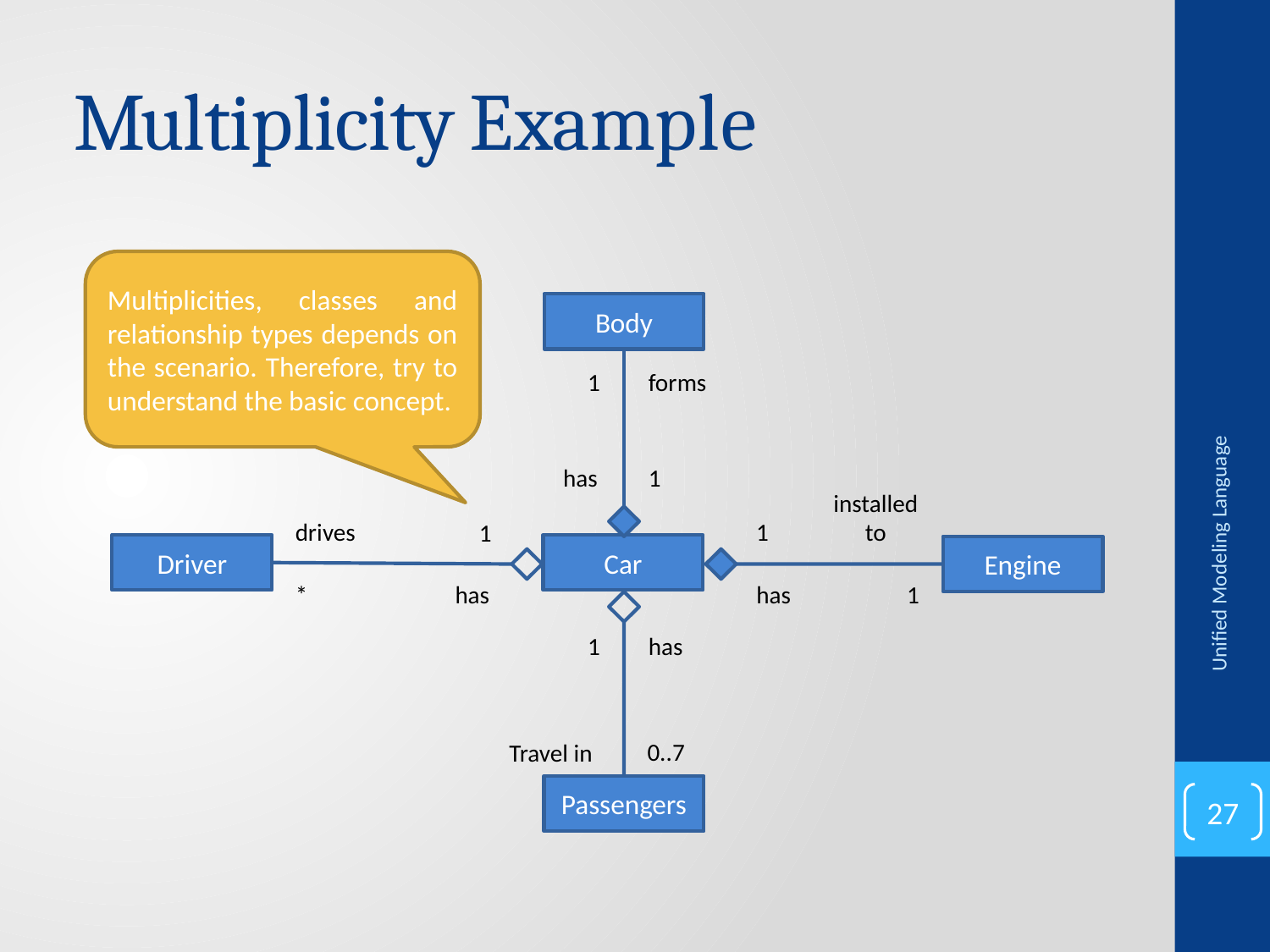

# Multiplicity Example
Multiplicities, classes and relationship types depends on the scenario. Therefore, try to understand the basic concept.
Body
1
forms
has
1
installed to

drives
1
1
Driver
Car
Engine

Unified Modeling Language
*
has
has
1

1
has
0..7
Travel in
Passengers
27